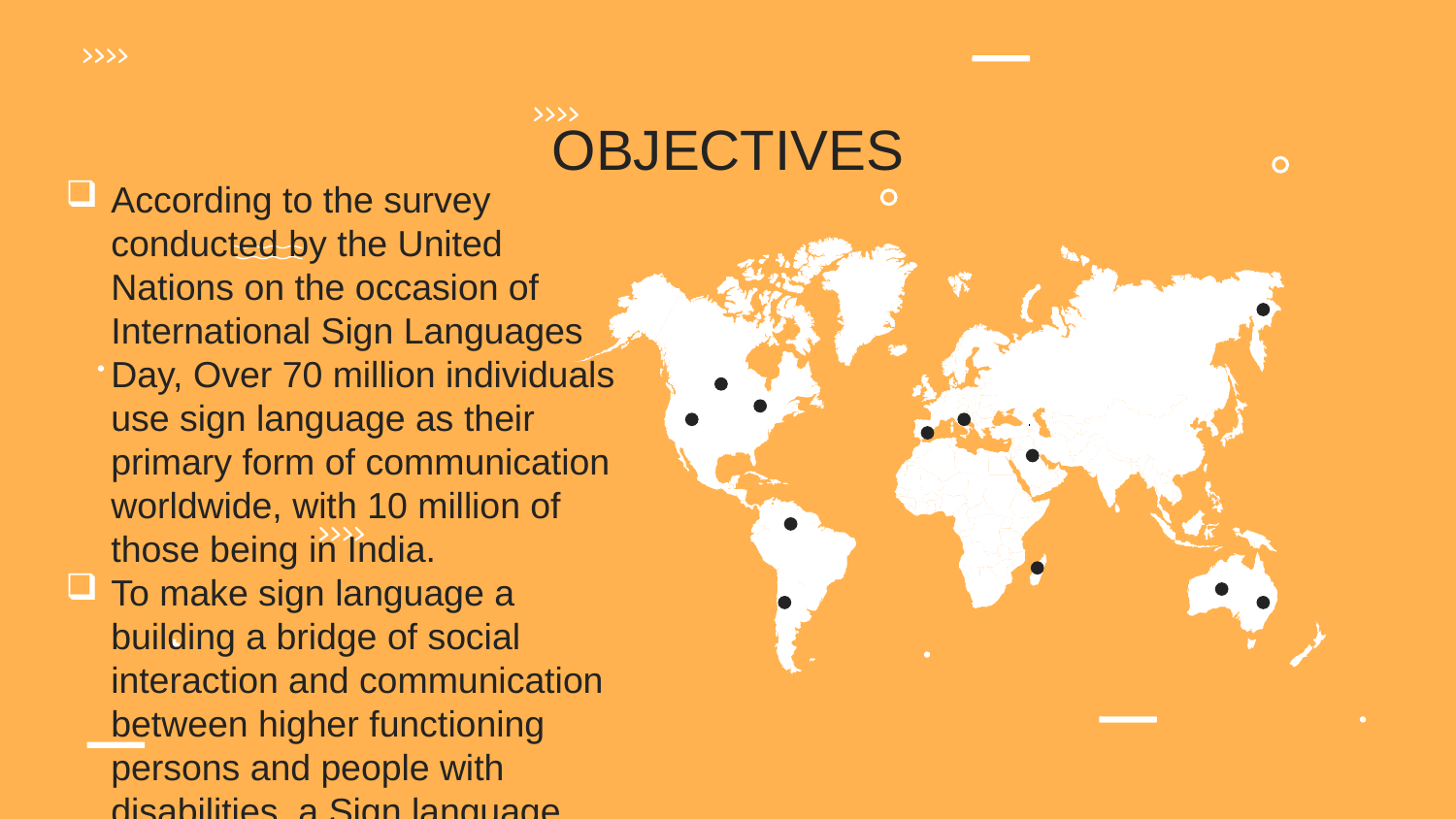

# OBJECTIVES
According to the survey conducted by the United Nations on the occasion of International Sign Languages Day, Over 70 million individuals use sign language as their primary form of communication worldwide, with 10 million of those being in India.
To make sign language a building a bridge of social interaction and communication between higher functioning persons and people with disabilities, a Sign language recognition project has been built.